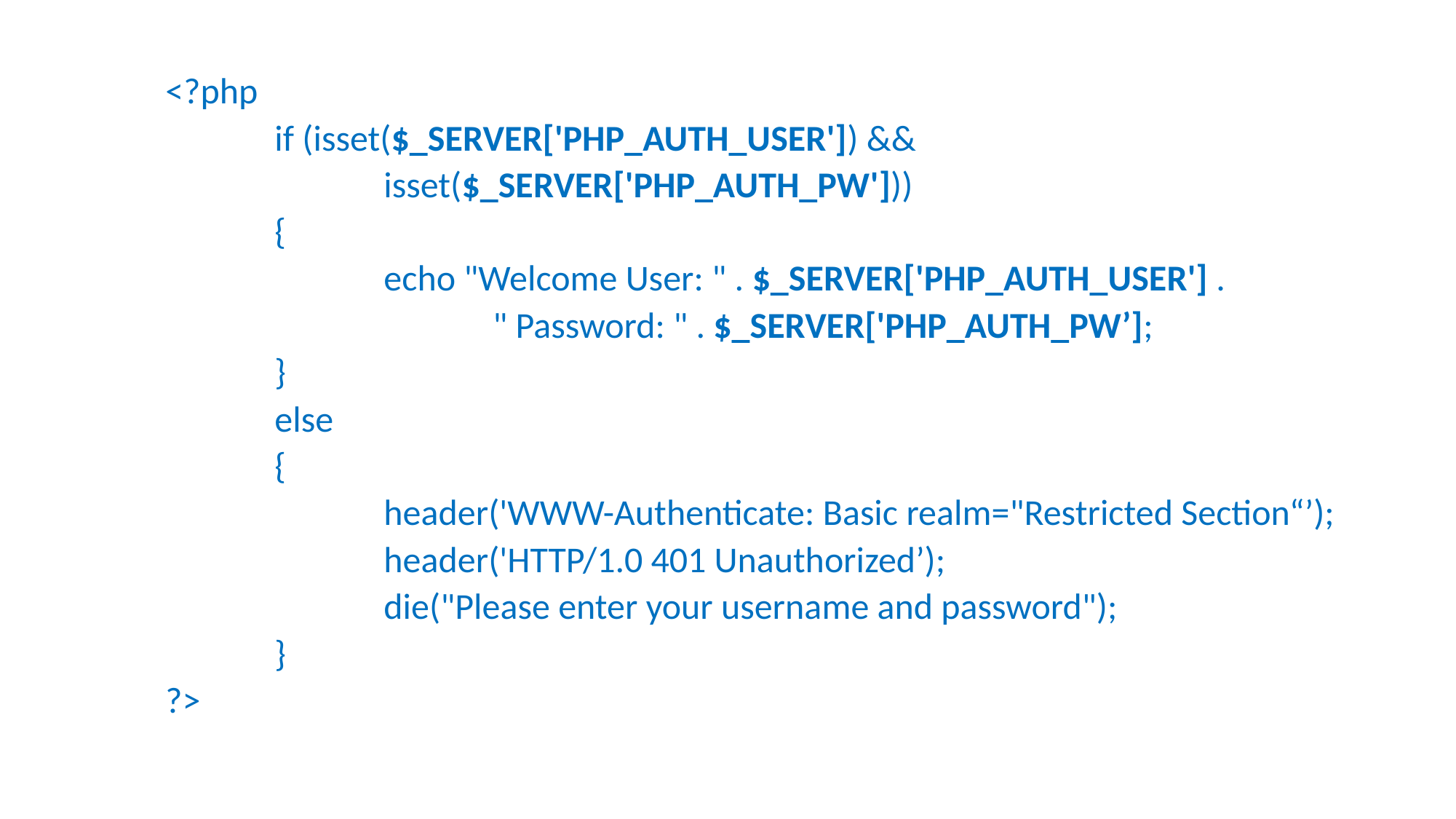

<?php
	if (isset($_SERVER['PHP_AUTH_USER']) &&
		isset($_SERVER['PHP_AUTH_PW']))
	{
		echo "Welcome User: " . $_SERVER['PHP_AUTH_USER'] .
			" Password: " . $_SERVER['PHP_AUTH_PW’];
	}
	else
	{
		header('WWW-Authenticate: Basic realm="Restricted Section“’);
		header('HTTP/1.0 401 Unauthorized’);
		die("Please enter your username and password");
	}
?>